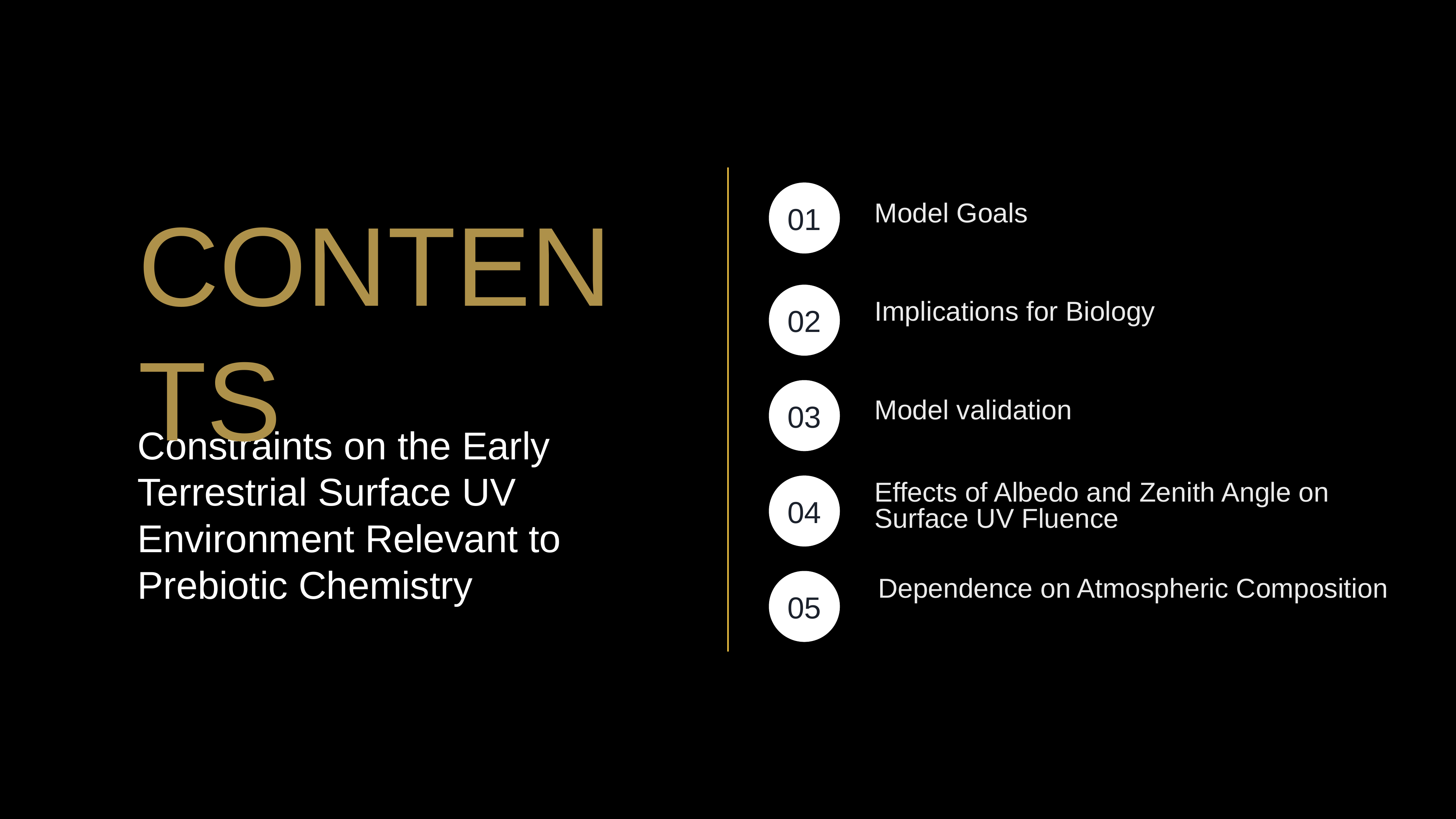

01
Model Goals

Implications for Biology
CONTENTS
02
03
Model validation
Effects of Albedo and Zenith Angle on Surface UV Fluence
Constraints on the Early Terrestrial Surface UV Environment Relevant to Prebiotic Chemistry
04
Dependence on Atmospheric Composition
05
4